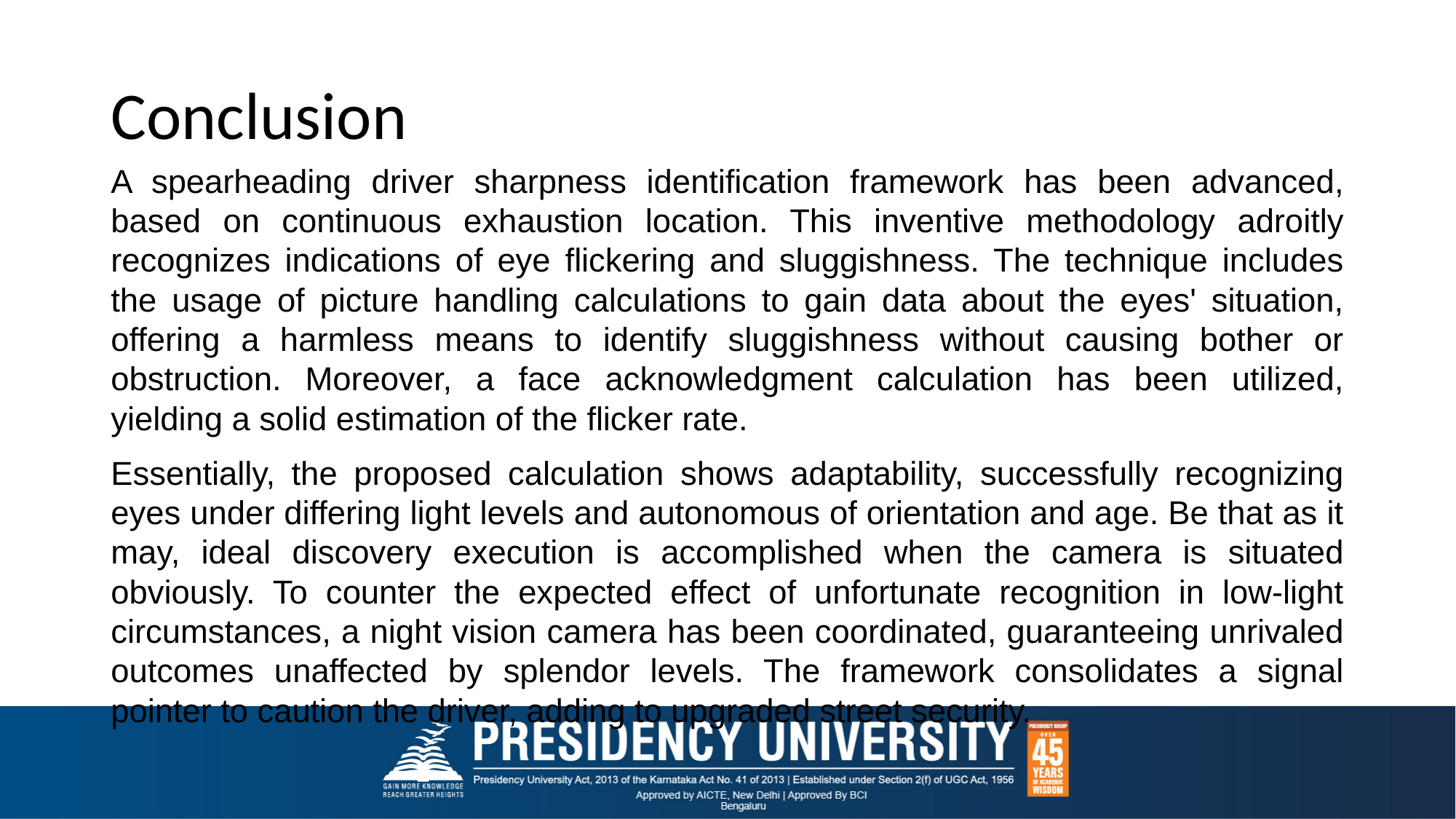

# Conclusion
A spearheading driver sharpness identification framework has been advanced, based on continuous exhaustion location. This inventive methodology adroitly recognizes indications of eye flickering and sluggishness. The technique includes the usage of picture handling calculations to gain data about the eyes' situation, offering a harmless means to identify sluggishness without causing bother or obstruction. Moreover, a face acknowledgment calculation has been utilized, yielding a solid estimation of the flicker rate.
Essentially, the proposed calculation shows adaptability, successfully recognizing eyes under differing light levels and autonomous of orientation and age. Be that as it may, ideal discovery execution is accomplished when the camera is situated obviously. To counter the expected effect of unfortunate recognition in low-light circumstances, a night vision camera has been coordinated, guaranteeing unrivaled outcomes unaffected by splendor levels. The framework consolidates a signal pointer to caution the driver, adding to upgraded street security.